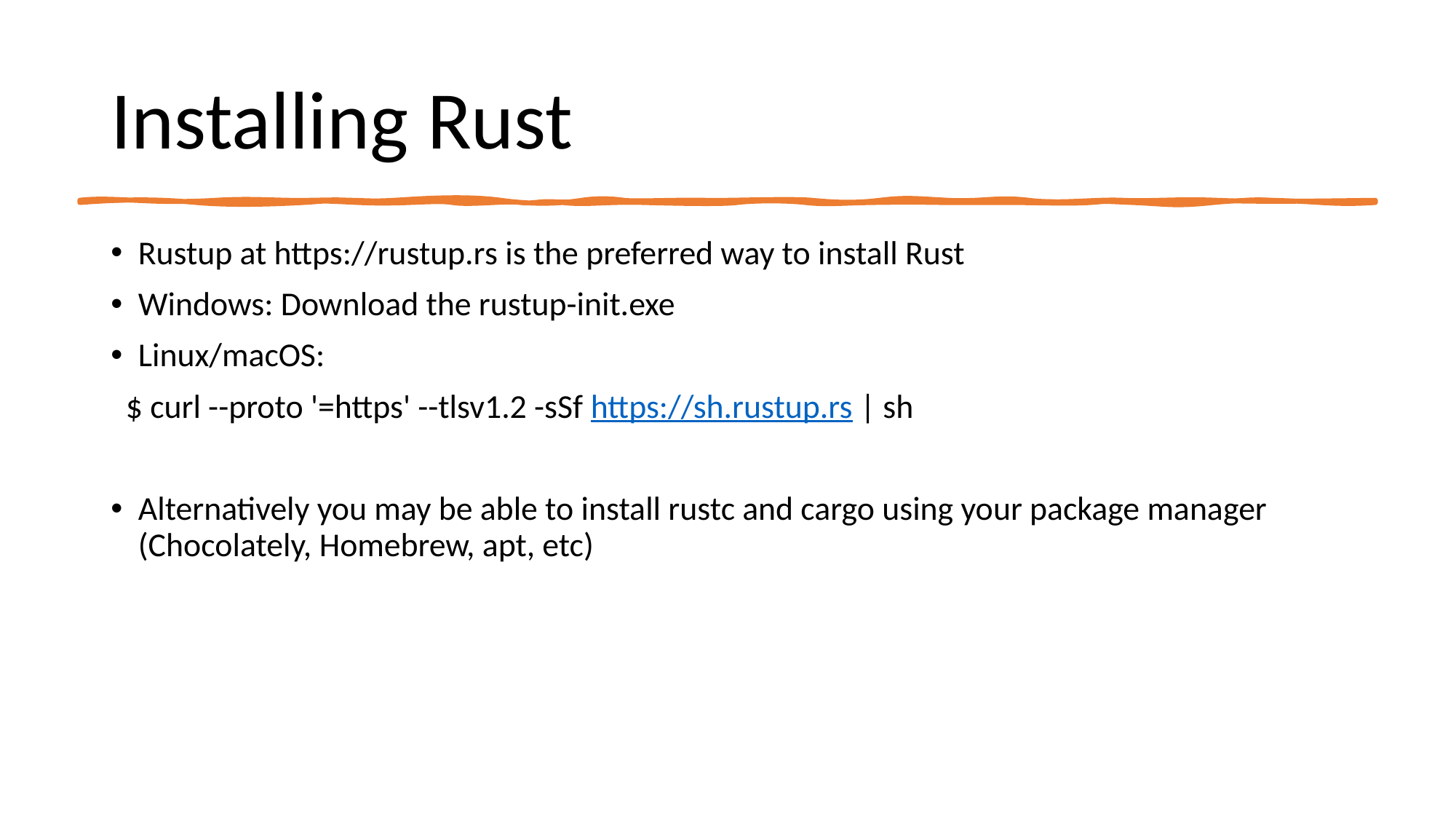

# Installing Rust

Rustup at https://rustup.rs is the preferred way to install Rust
Windows: Download the rustup-init.exe
Linux/macOS:
  $ curl --proto '=https' --tlsv1.2 -sSf https://sh.rustup.rs | sh

Alternatively you may be able to install rustc and cargo using your package manager (Chocolately, Homebrew, apt, etc)